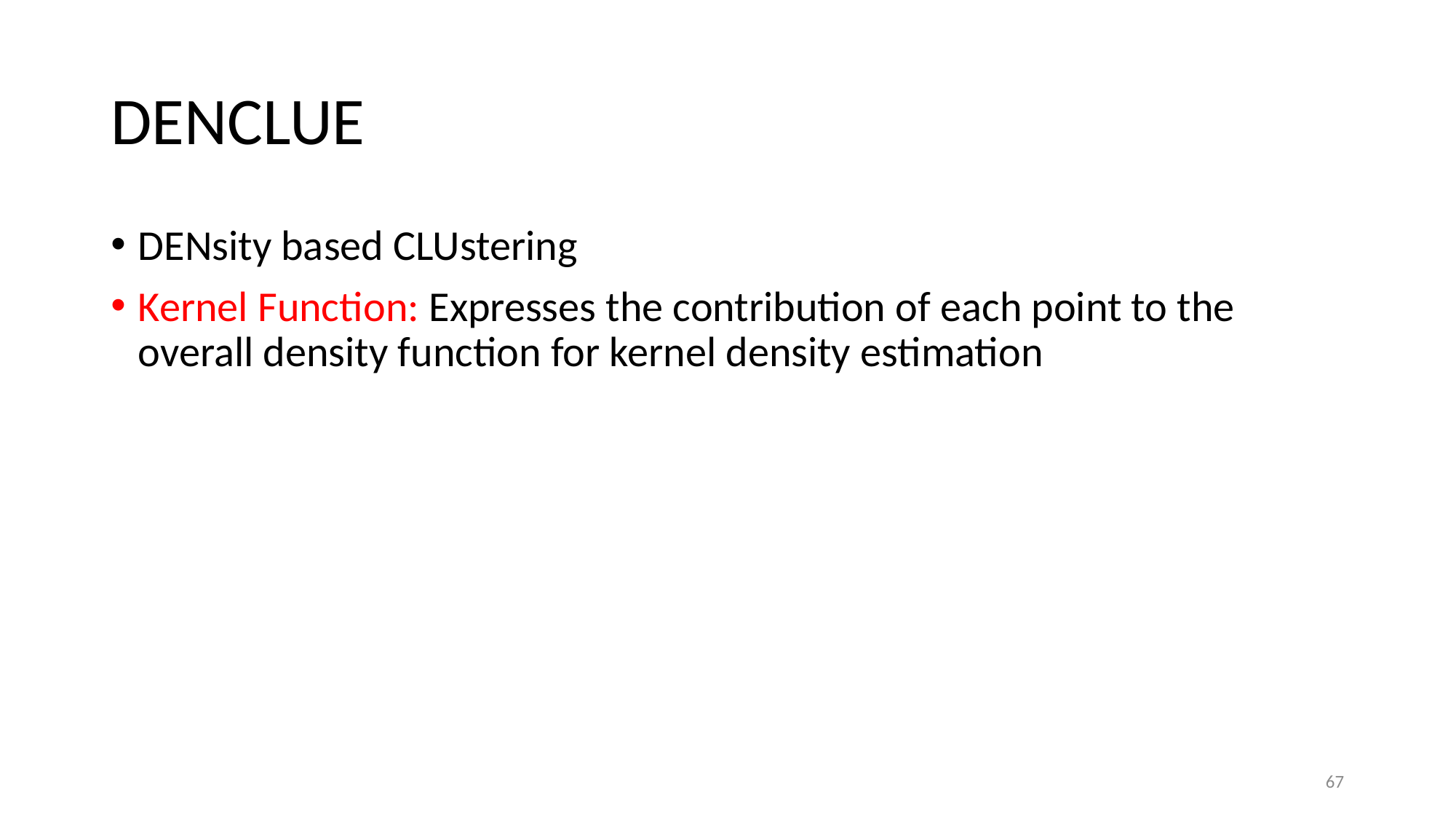

# DENCLUE
DENsity based CLUstering
Kernel Function: Expresses the contribution of each point to the overall density function for kernel density estimation

67